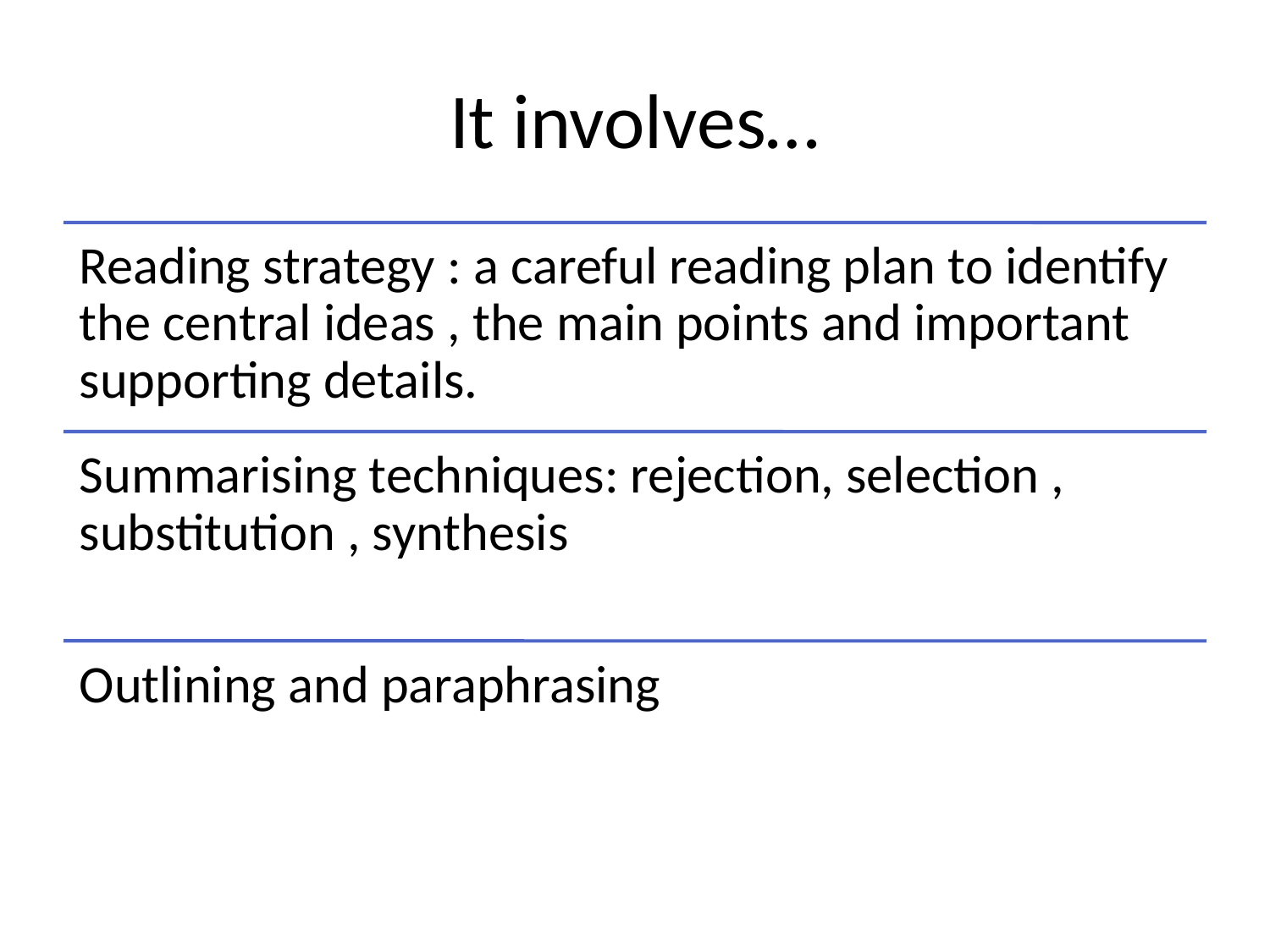

# It involves…
Reading strategy : a careful reading plan to identify the central ideas , the main points and important supporting details.
Summarising techniques: rejection, selection , substitution , synthesis
Outlining and paraphrasing